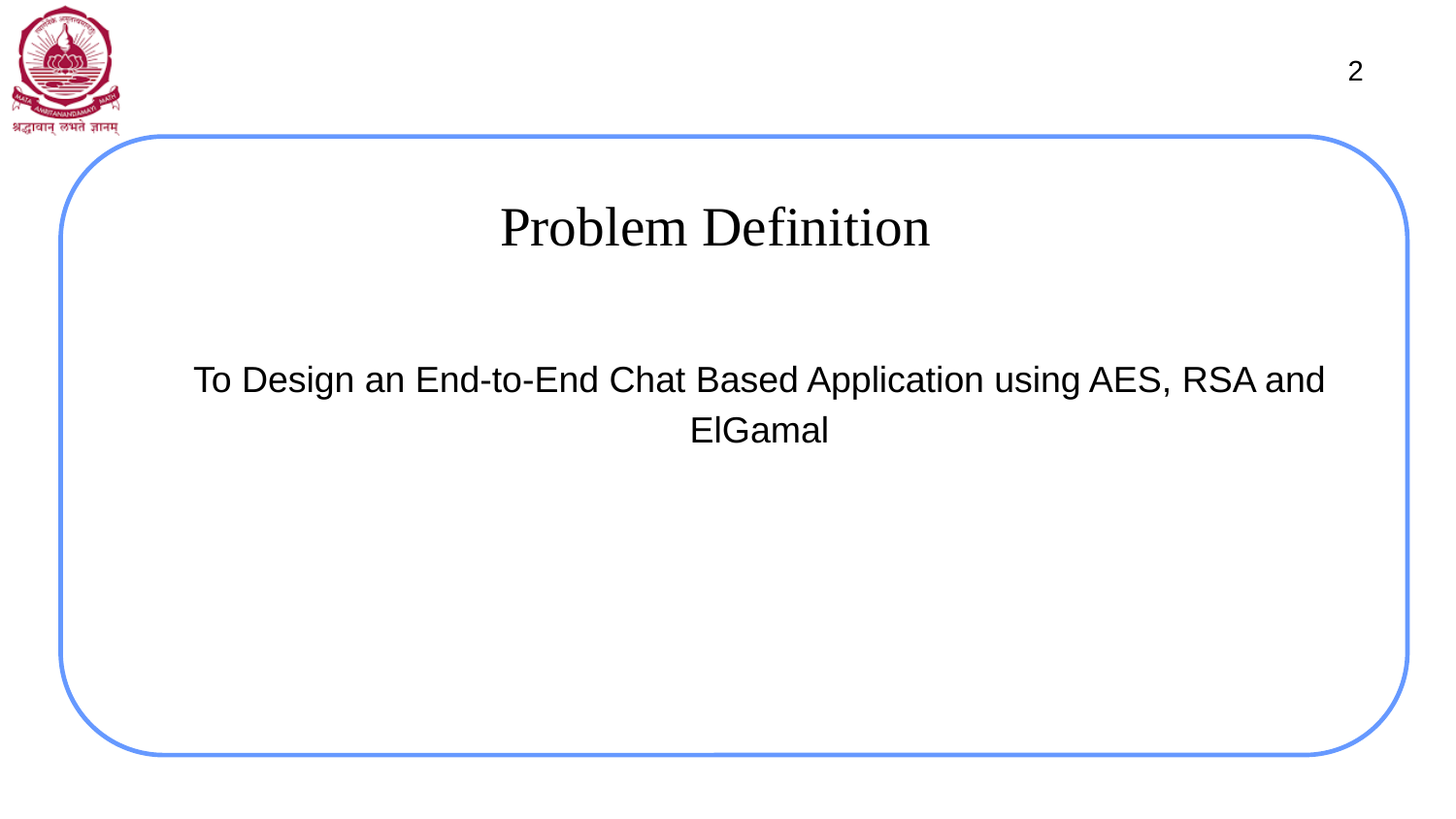

2
# Problem Definition
To Design an End-to-End Chat Based Application using AES, RSA and ElGamal